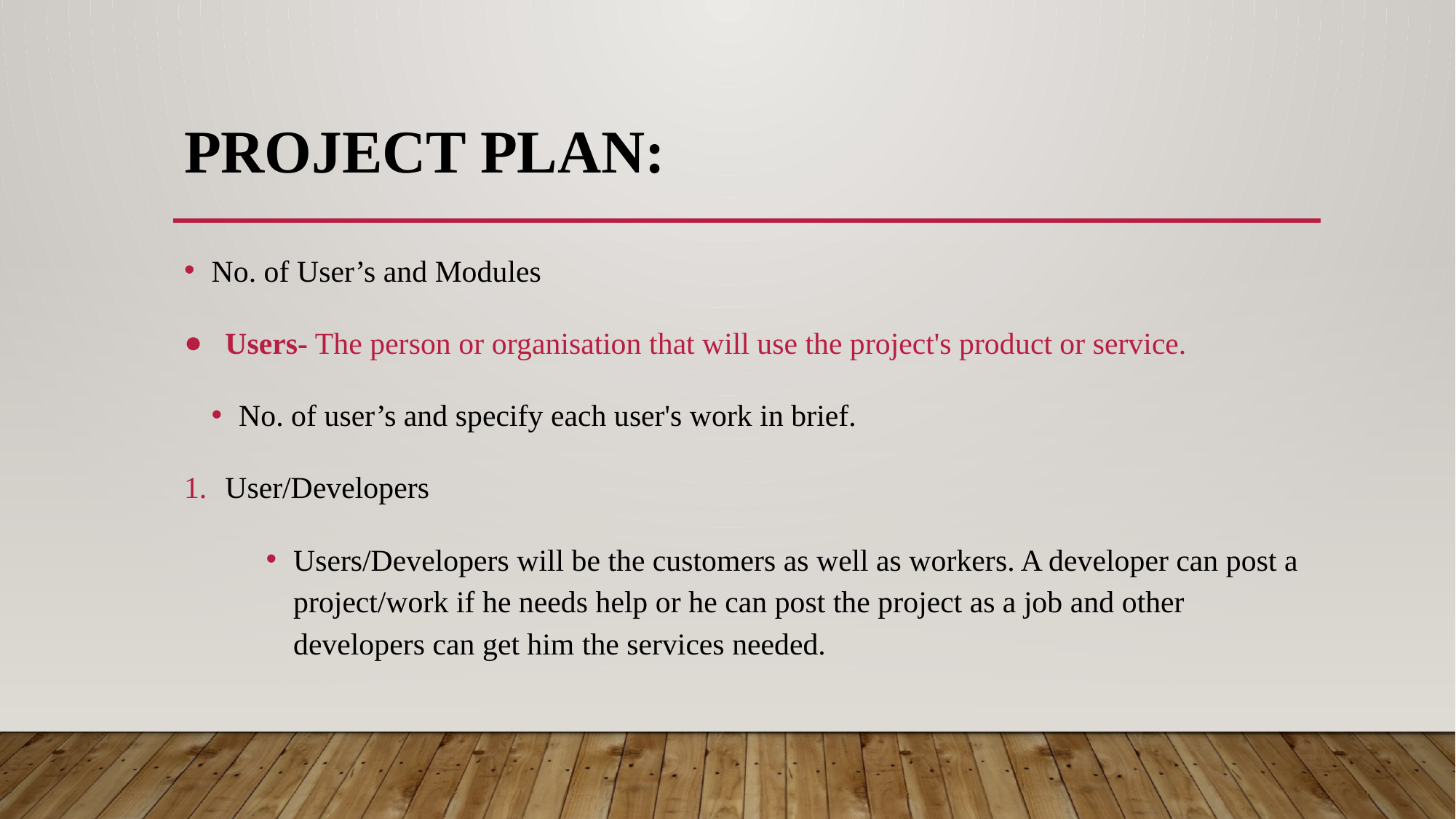

# Project Plan:
No. of User’s and Modules
Users- The person or organisation that will use the project's product or service.
No. of user’s and specify each user's work in brief.
User/Developers
Users/Developers will be the customers as well as workers. A developer can post a project/work if he needs help or he can post the project as a job and other developers can get him the services needed.